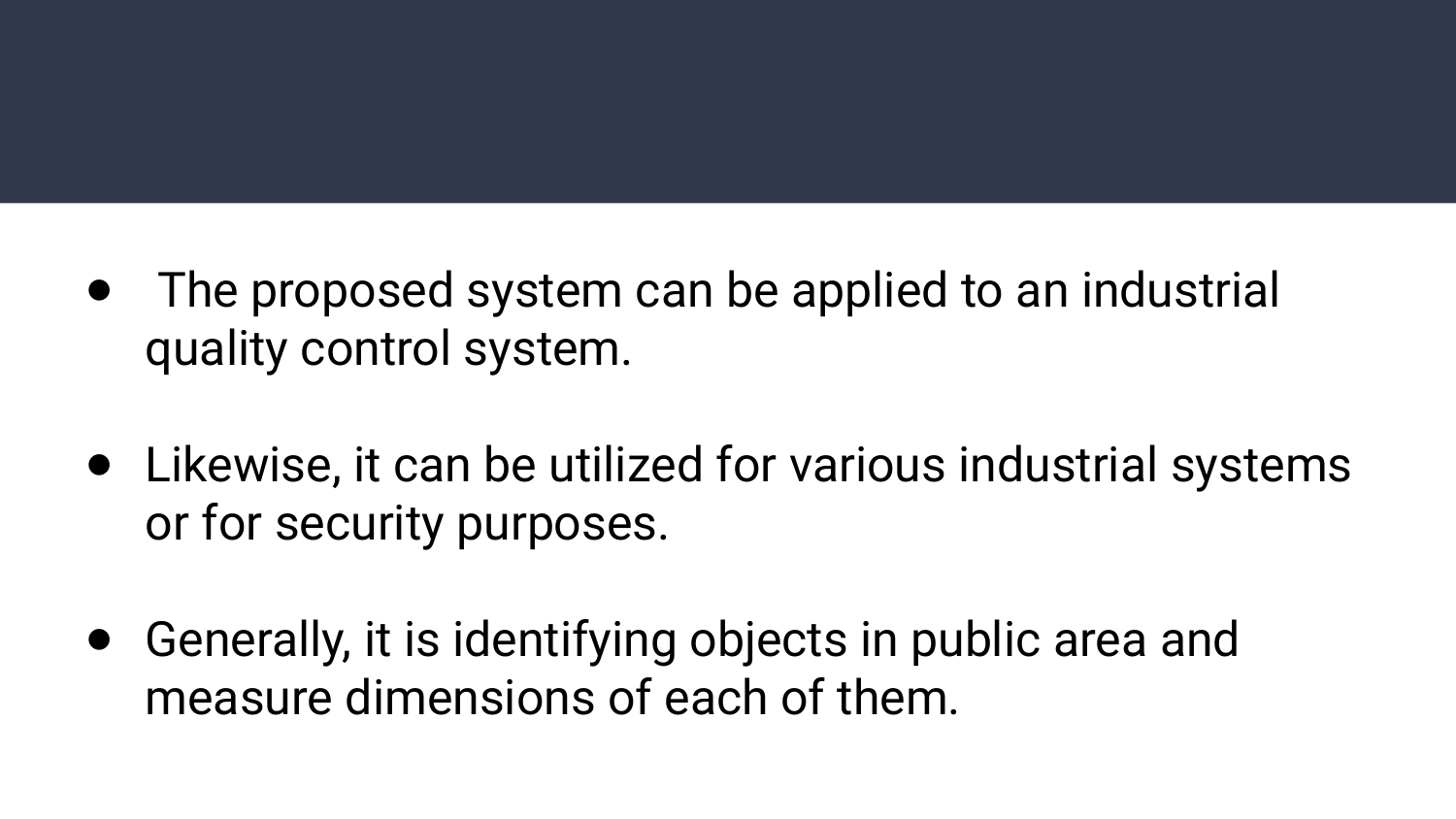

The proposed system can be applied to an industrial quality control system.

Likewise, it can be utilized for various industrial systems or for security purposes.

Generally, it is identifying objects in public area and measure dimensions of each of them.